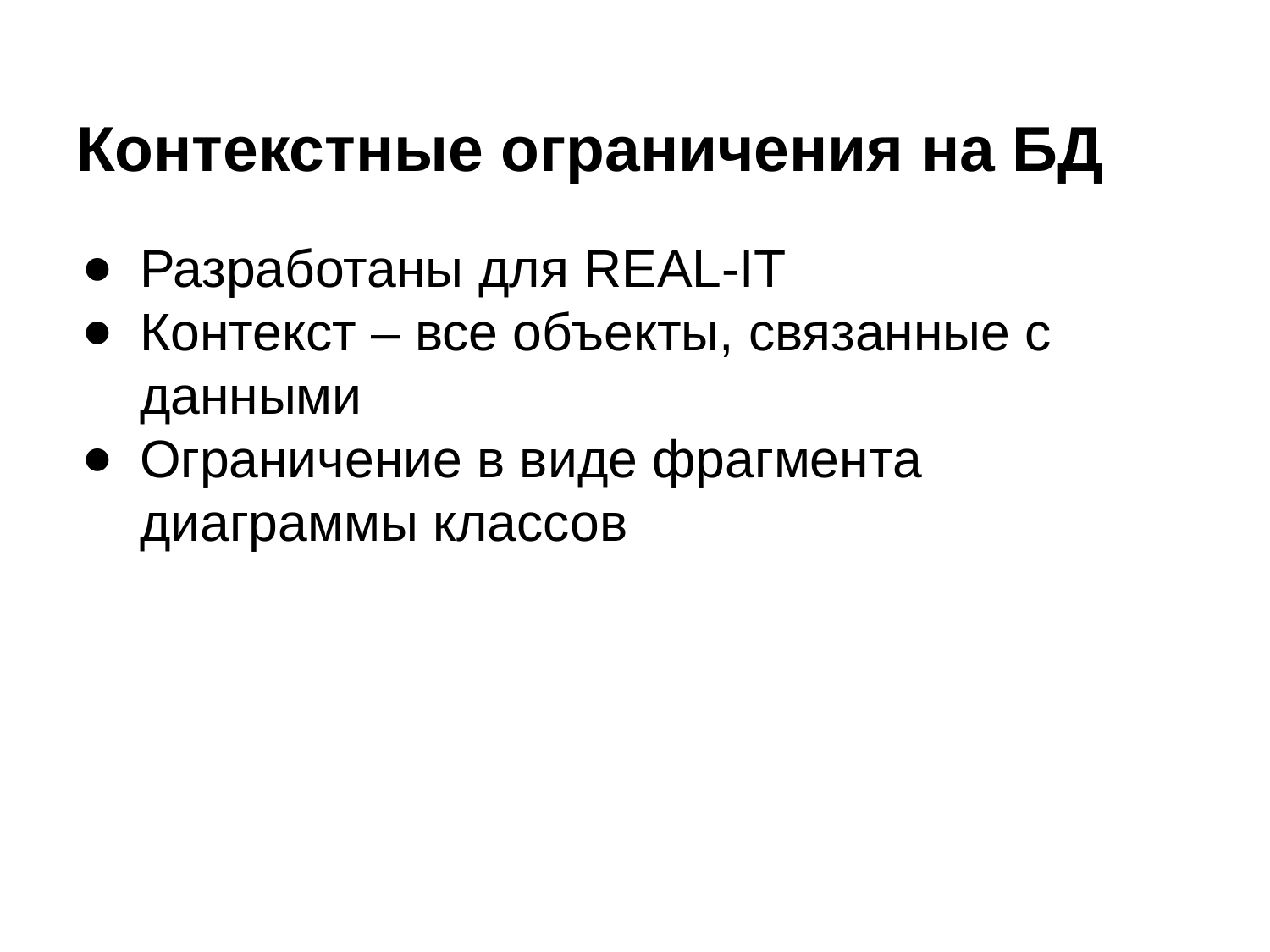

# Контекстные ограничения на БД
Разработаны для REAL-IT
Контекст – все объекты, связанные с данными
Ограничение в виде фрагмента диаграммы классов